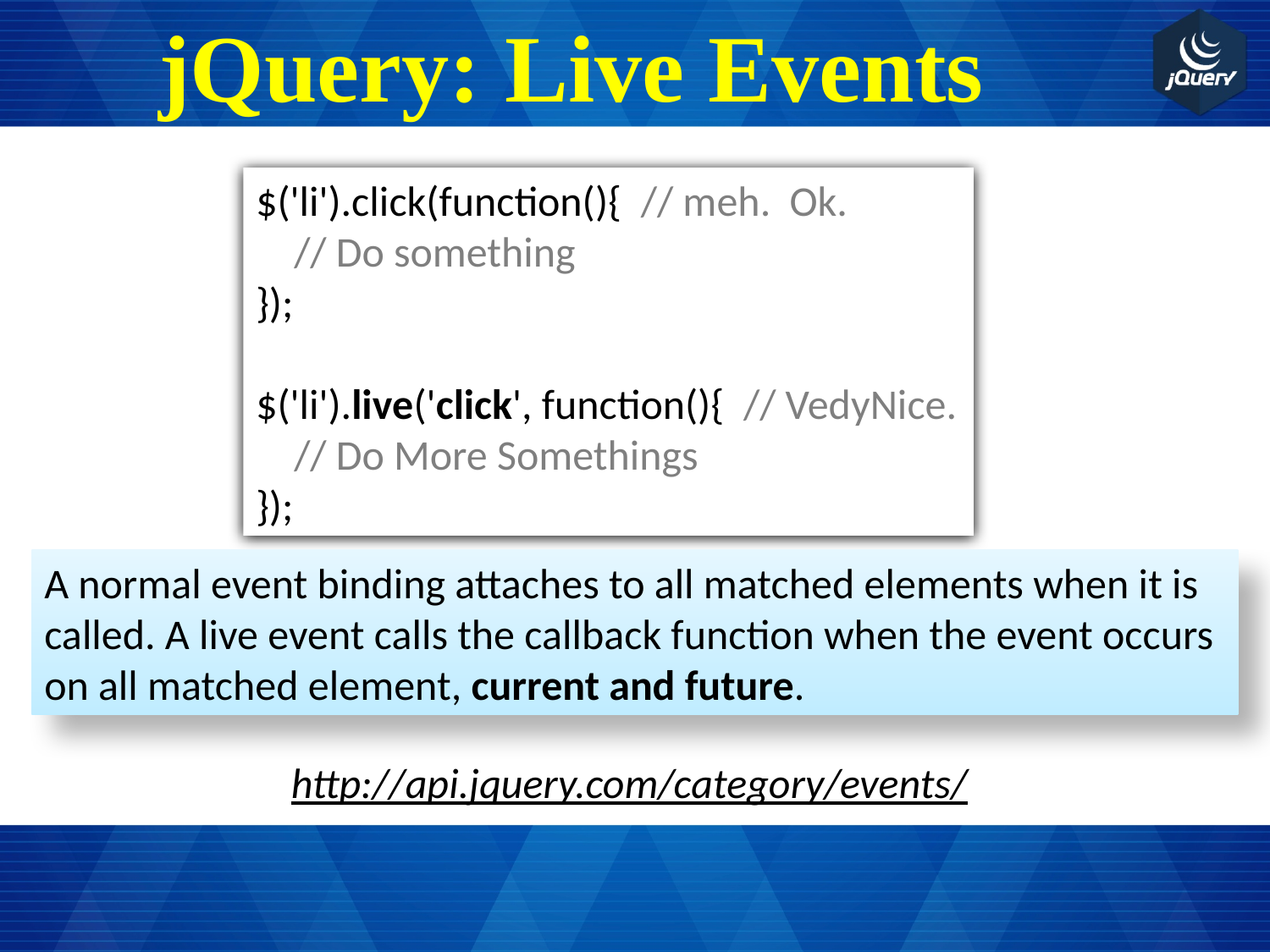

# jQuery: Live Events
$('li').click(function(){  // meh.  Ok.
    // Do something
});

$('li').live('click', function(){  // VedyNice.
    // Do More Somethings
});
A normal event binding attaches to all matched elements when it is called. A live event calls the callback function when the event occurs on all matched element, current and future.
http://api.jquery.com/category/events/